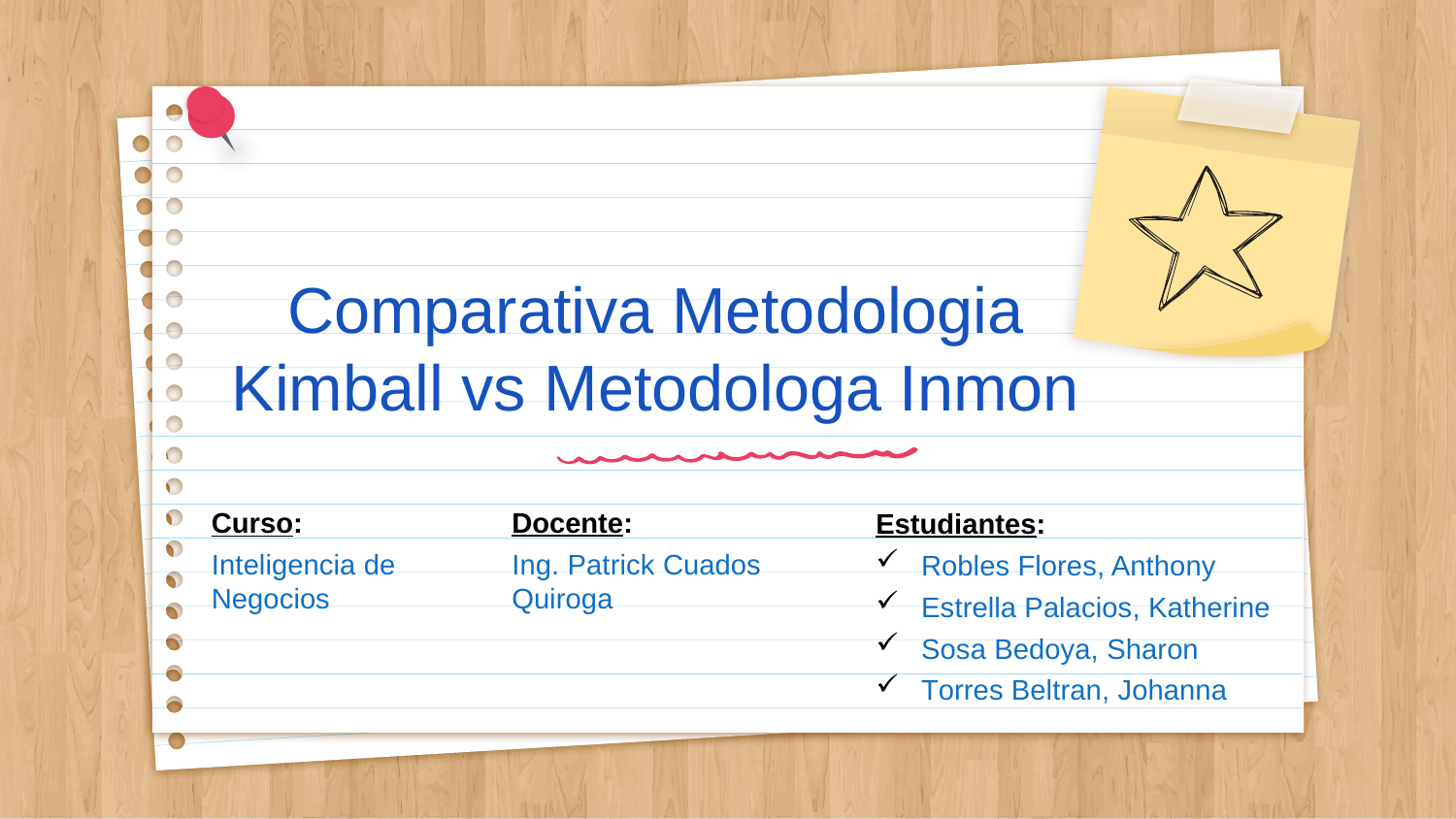

# Comparativa Metodologia Kimball vs Metodologa Inmon

Docente:
Ing. Patrick Cuados Quiroga
Estudiantes:
Robles Flores, Anthony
Estrella Palacios, Katherine
Sosa Bedoya, Sharon
Torres Beltran, Johanna
Curso:
Inteligencia de Negocios